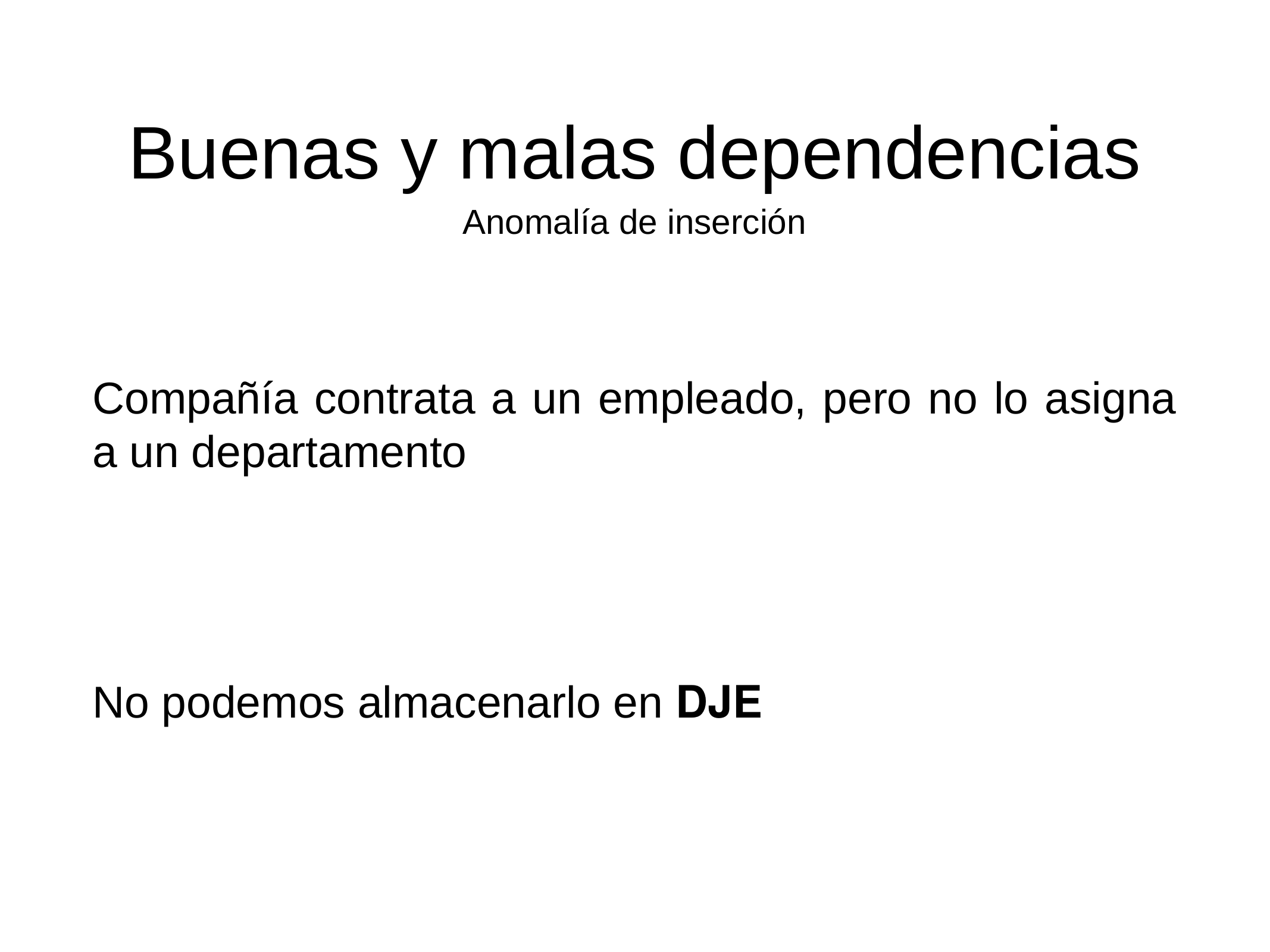

Buenas y malas dependencias
Anomalía de inserción
Compañía contrata a un empleado, pero no lo asigna a un departamento
No podemos almacenarlo en DJE